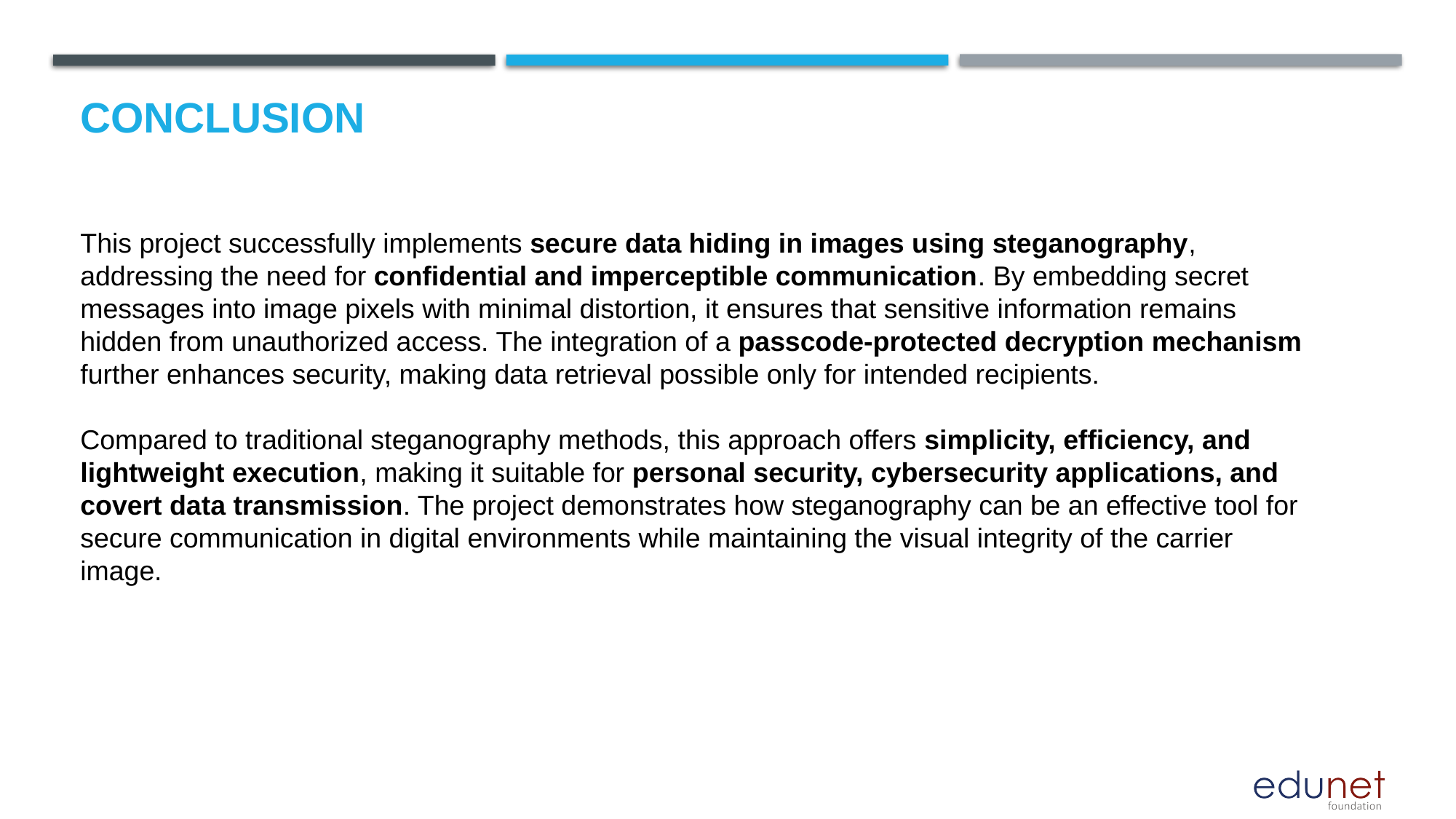

# Conclusion
This project successfully implements secure data hiding in images using steganography, addressing the need for confidential and imperceptible communication. By embedding secret messages into image pixels with minimal distortion, it ensures that sensitive information remains hidden from unauthorized access. The integration of a passcode-protected decryption mechanism further enhances security, making data retrieval possible only for intended recipients.

Compared to traditional steganography methods, this approach offers simplicity, efficiency, and lightweight execution, making it suitable for personal security, cybersecurity applications, and covert data transmission. The project demonstrates how steganography can be an effective tool for secure communication in digital environments while maintaining the visual integrity of the carrier image.